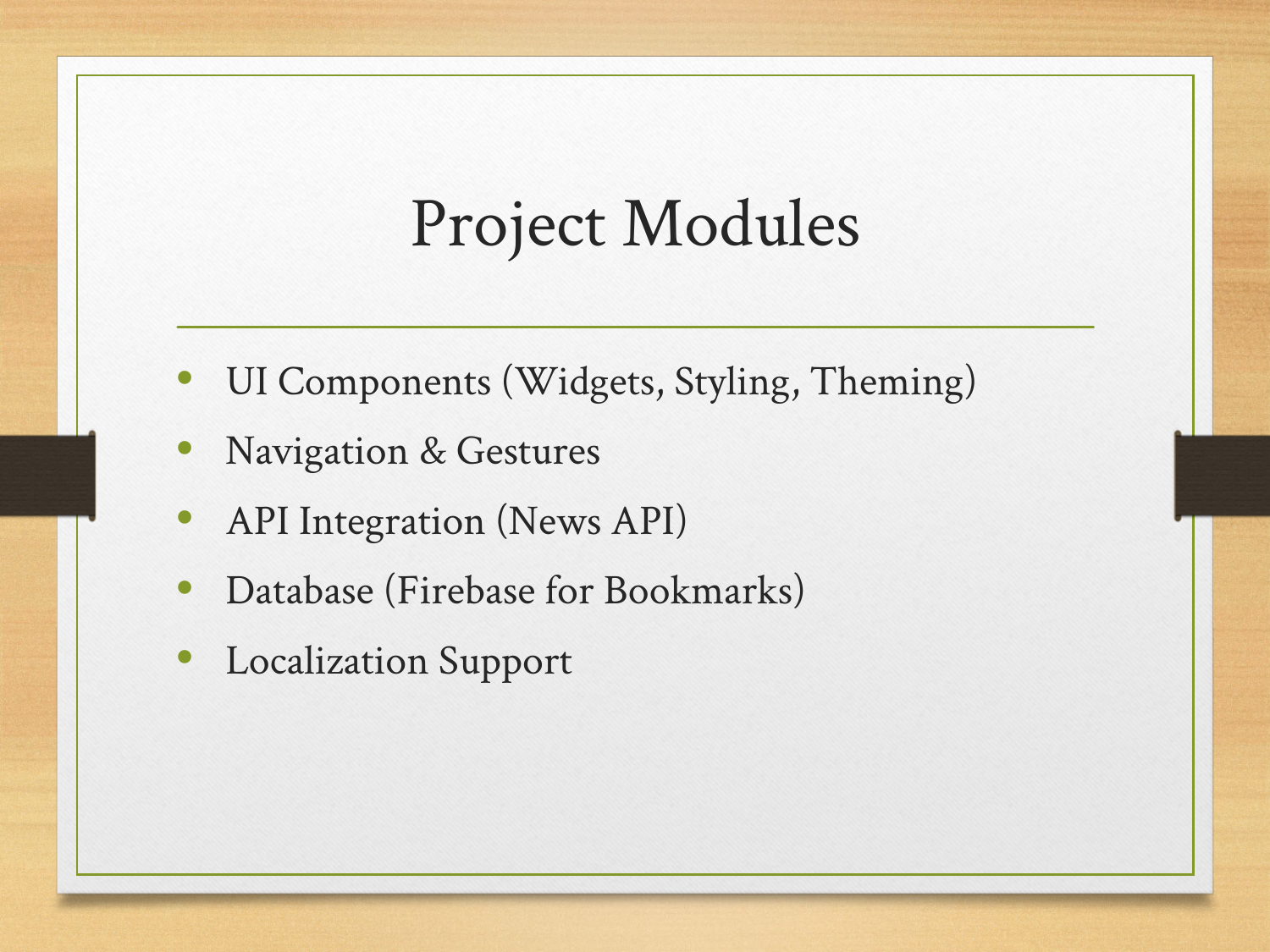

# Project Modules
 UI Components (Widgets, Styling, Theming)
 Navigation & Gestures
 API Integration (News API)
 Database (Firebase for Bookmarks)
 Localization Support